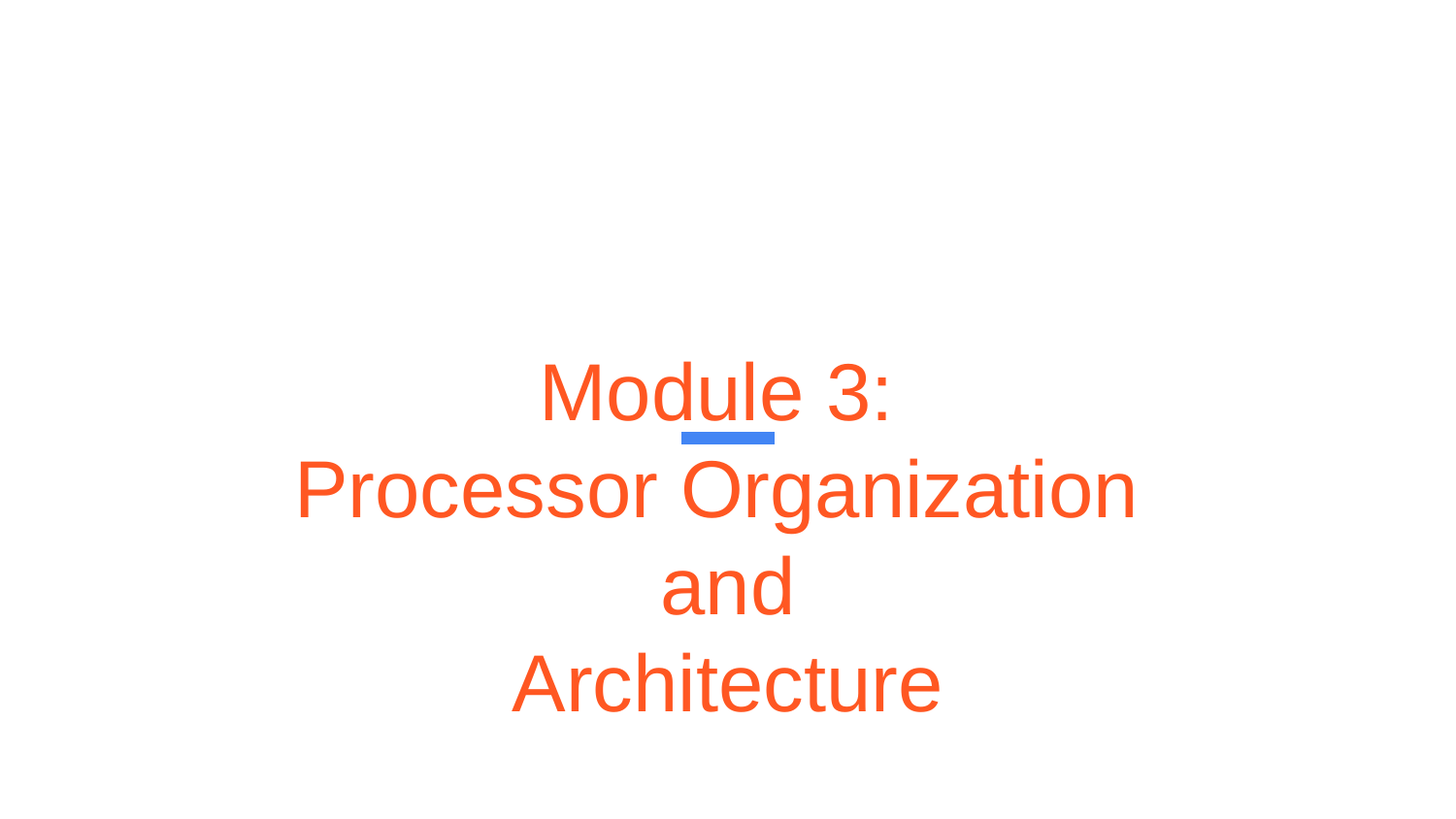

# Module 3:
Processor Organization
and
Architecture